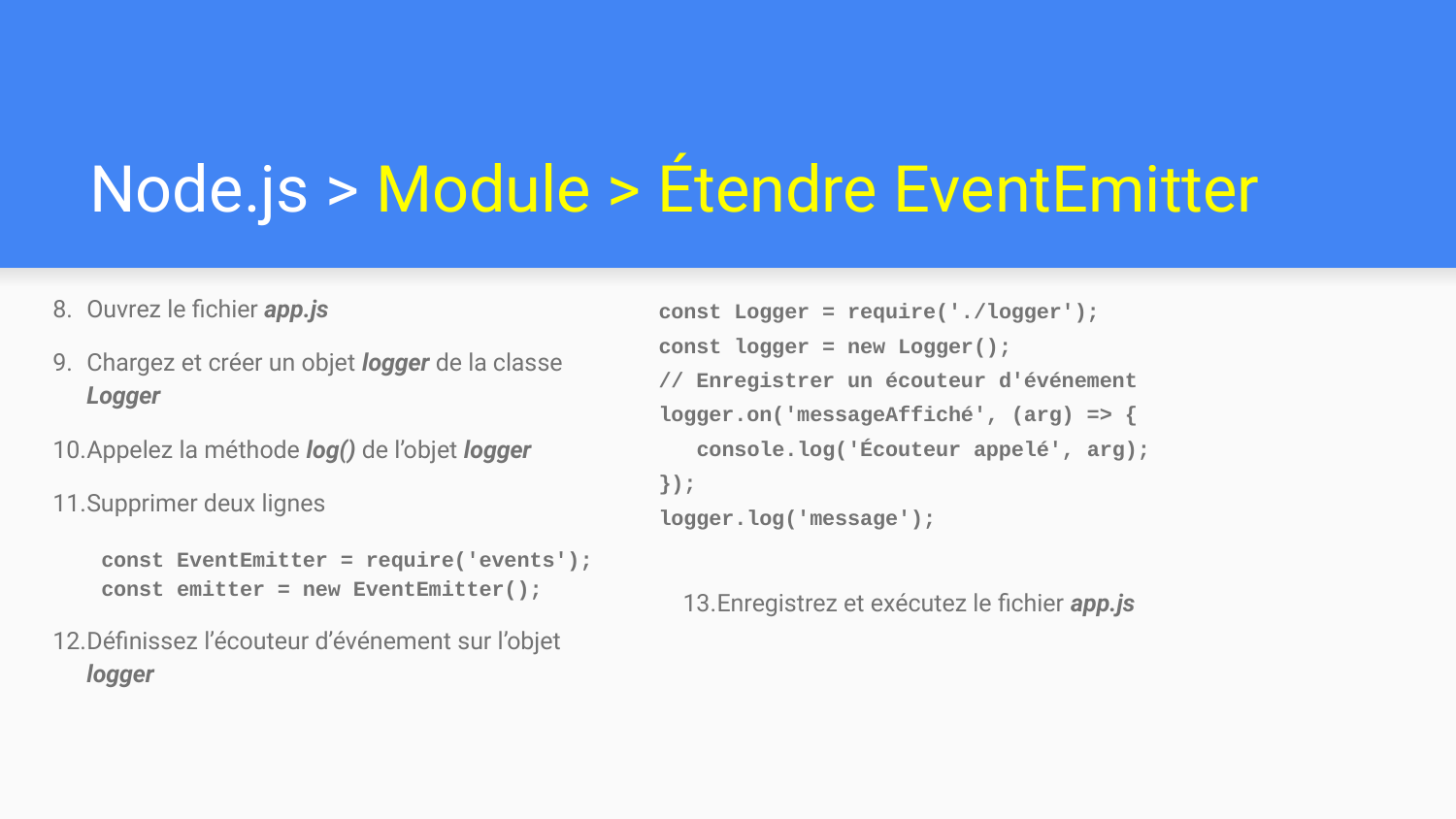

# Node.js > Module > Étendre EventEmitter
Ouvrez le fichier app.js
Chargez et créer un objet logger de la classe Logger
Appelez la méthode log() de l’objet logger
Supprimer deux lignes
const EventEmitter = require('events');
const emitter = new EventEmitter();
Définissez l’écouteur d’événement sur l’objet logger

const Logger = require('./logger');
const logger = new Logger();
// Enregistrer un écouteur d'événement
logger.on('messageAffiché', (arg) => {
   console.log('Écouteur appelé', arg);
});
logger.log('message');

Enregistrez et exécutez le fichier app.js